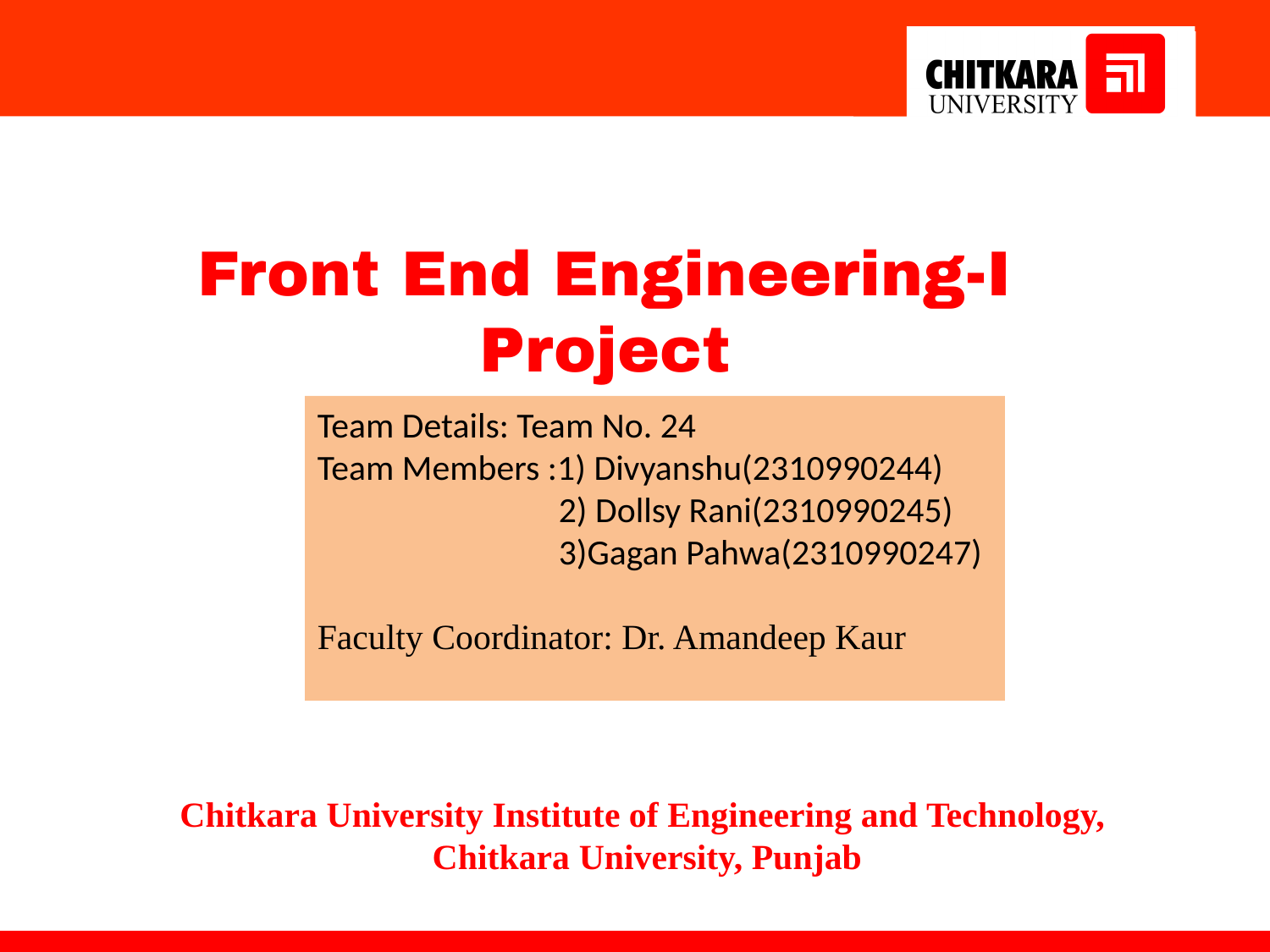

Front End Engineering-I Project
Team Details: Team No. 24
Team Members :1) Divyanshu(2310990244)
                              2) Dollsy Rani(2310990245)
                              3)Gagan Pahwa(2310990247)

Faculty Coordinator: Dr. Amandeep Kaur

:

Chitkara University Institute of Engineering and Technology,
Chitkara University, Punjab